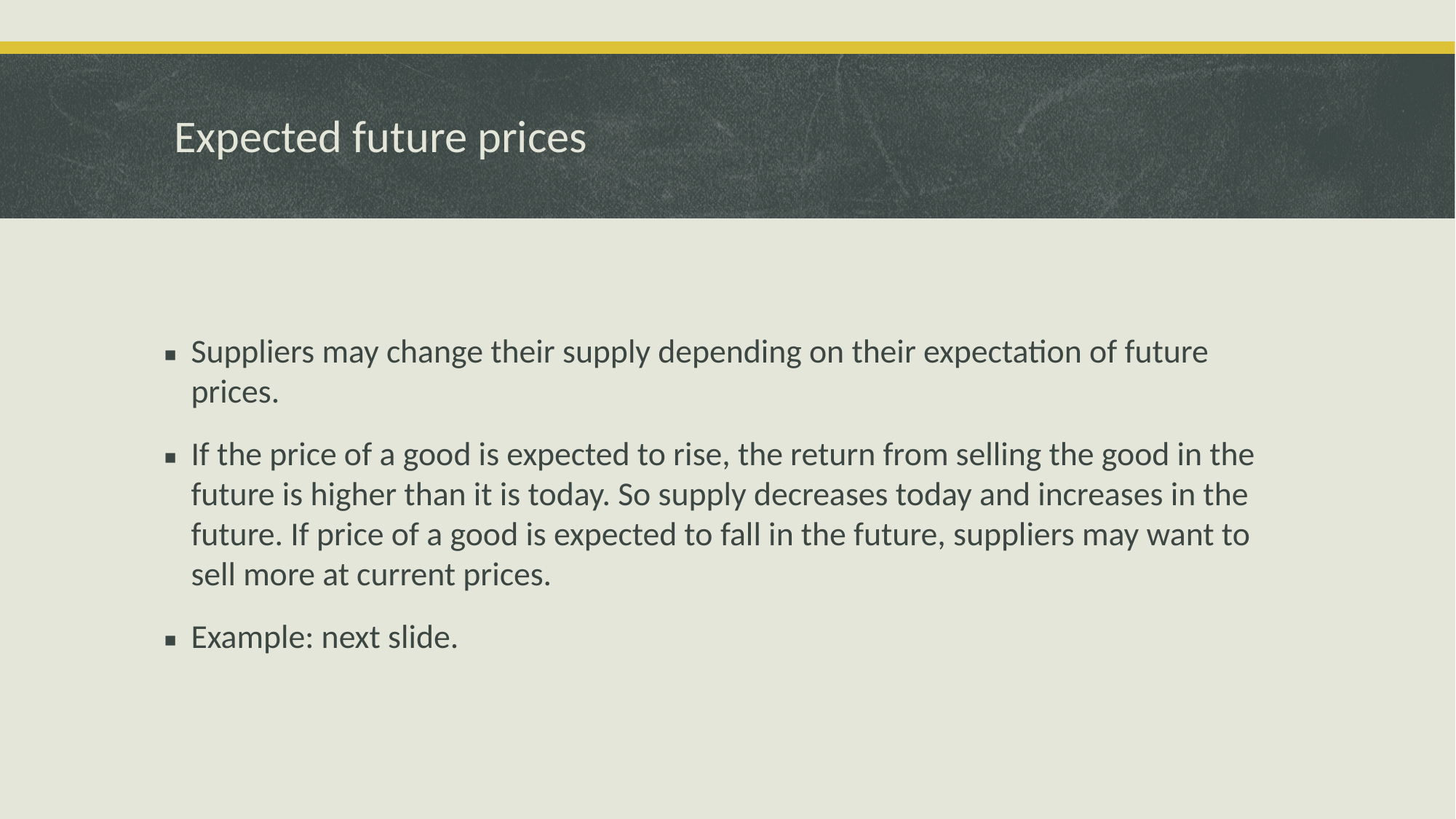

# Expected future prices

Suppliers may change their supply depending on their expectation of future prices.
If the price of a good is expected to rise, the return from selling the good in the future is higher than it is today. So supply decreases today and increases in the future. If price of a good is expected to fall in the future, suppliers may want to sell more at current prices.
Example: next slide.